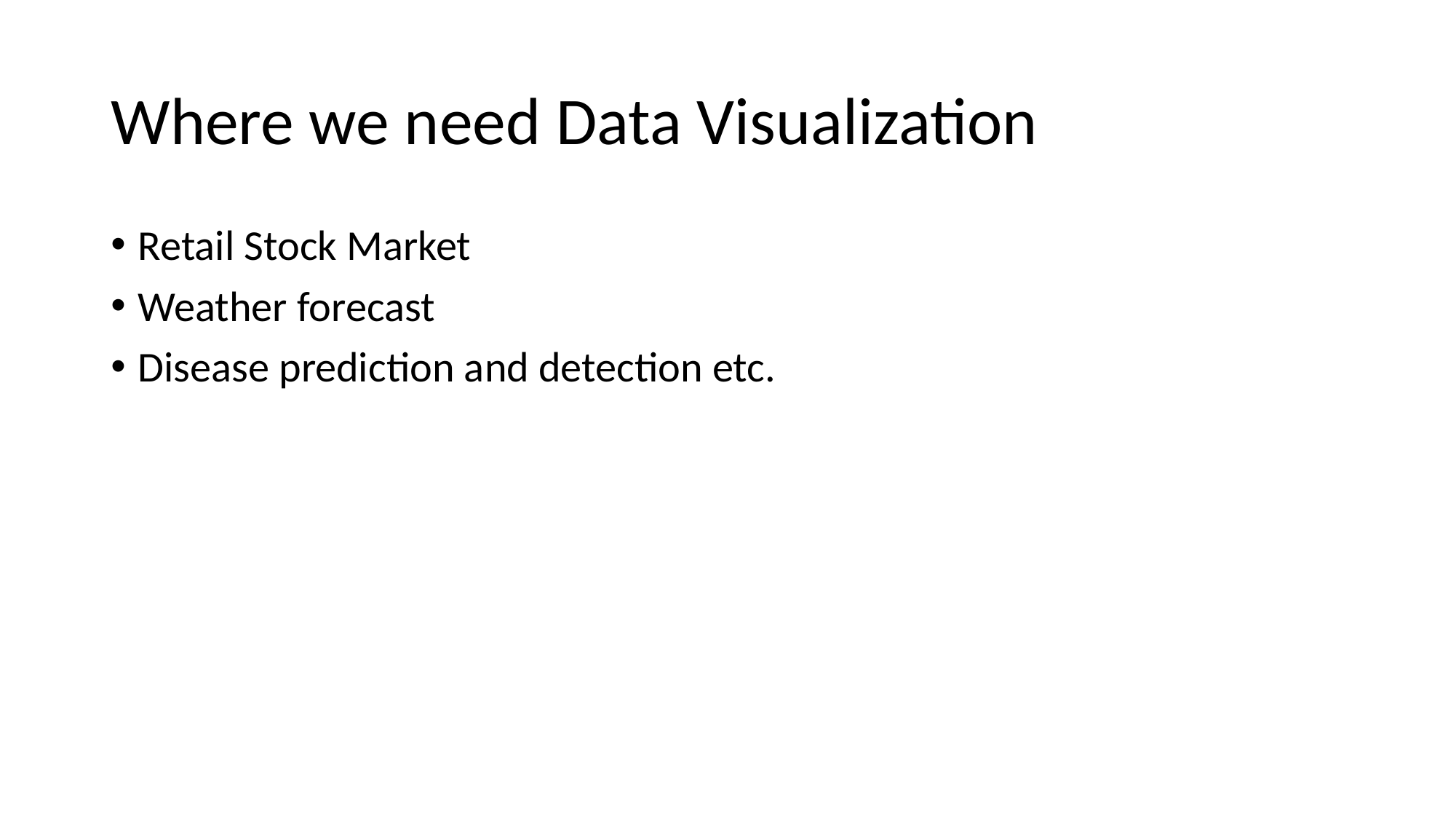

# Where we need Data Visualization
Retail Stock Market
Weather forecast
Disease prediction and detection etc.